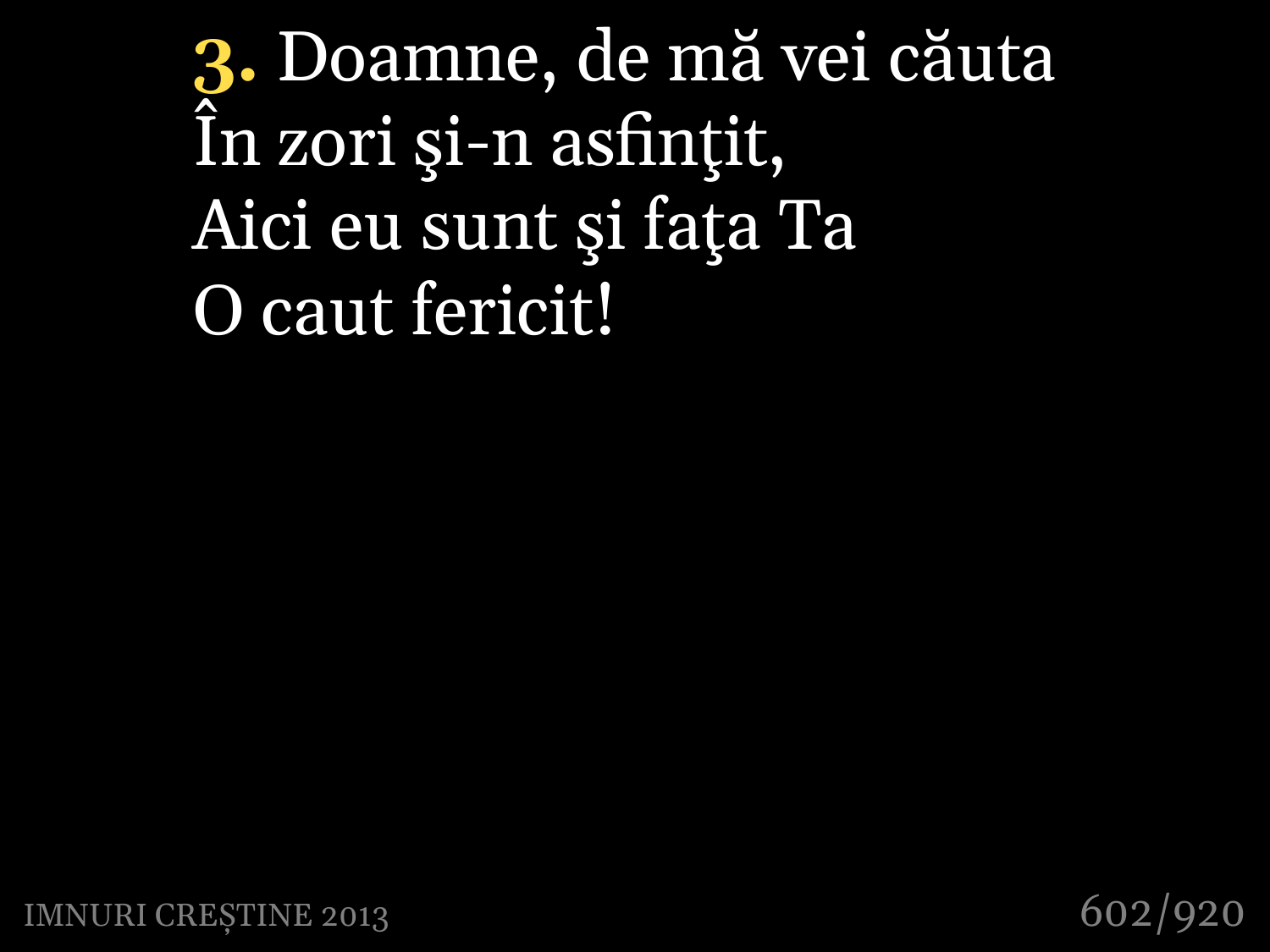

3. Doamne, de mă vei căuta
În zori şi-n asfinţit,
Aici eu sunt şi faţa Ta
O caut fericit!
602/920
IMNURI CREȘTINE 2013